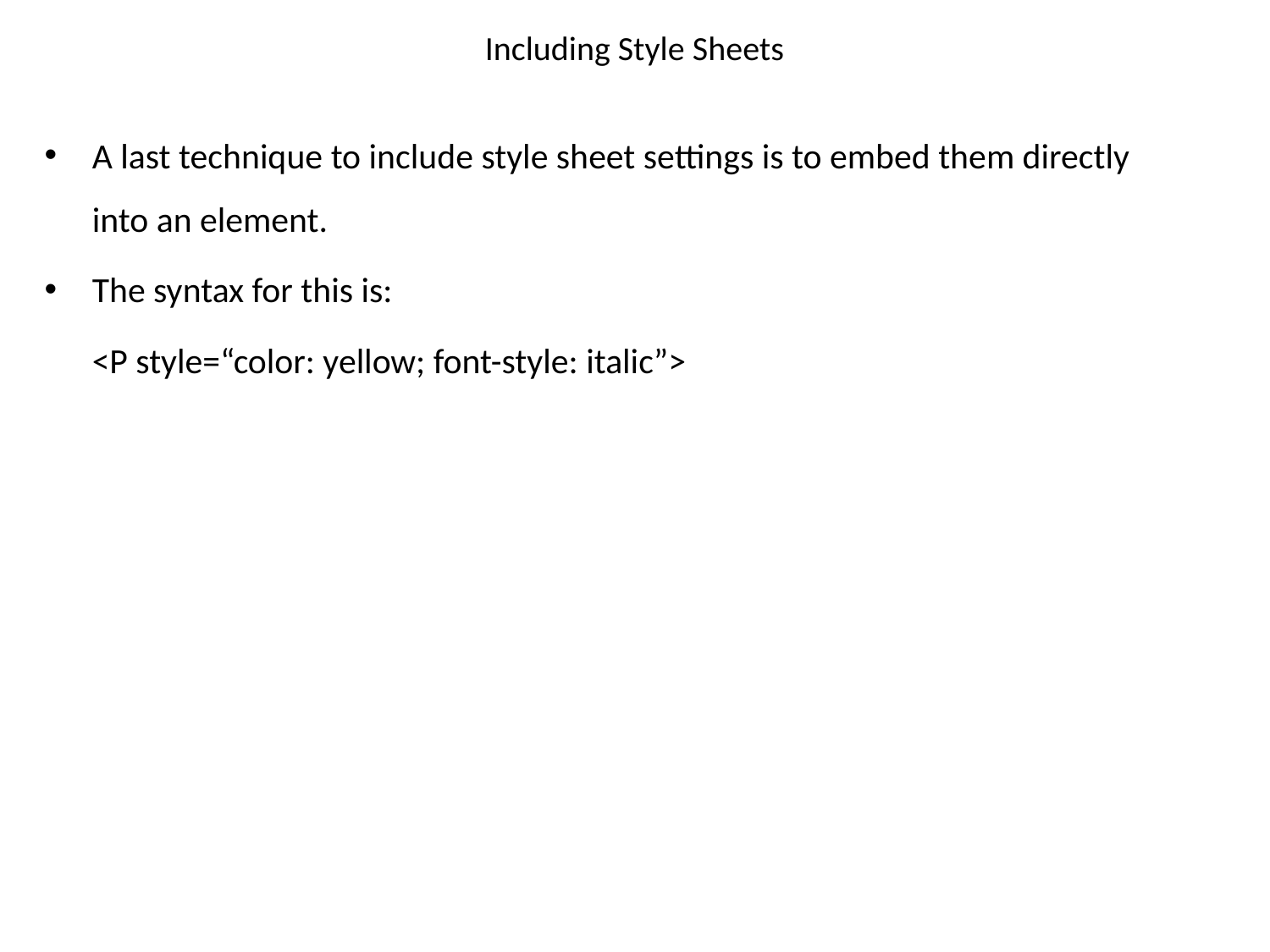

# Including Style Sheets
A last technique to include style sheet settings is to embed them directly into an element.
The syntax for this is:
	<P style=“color: yellow; font-style: italic”>